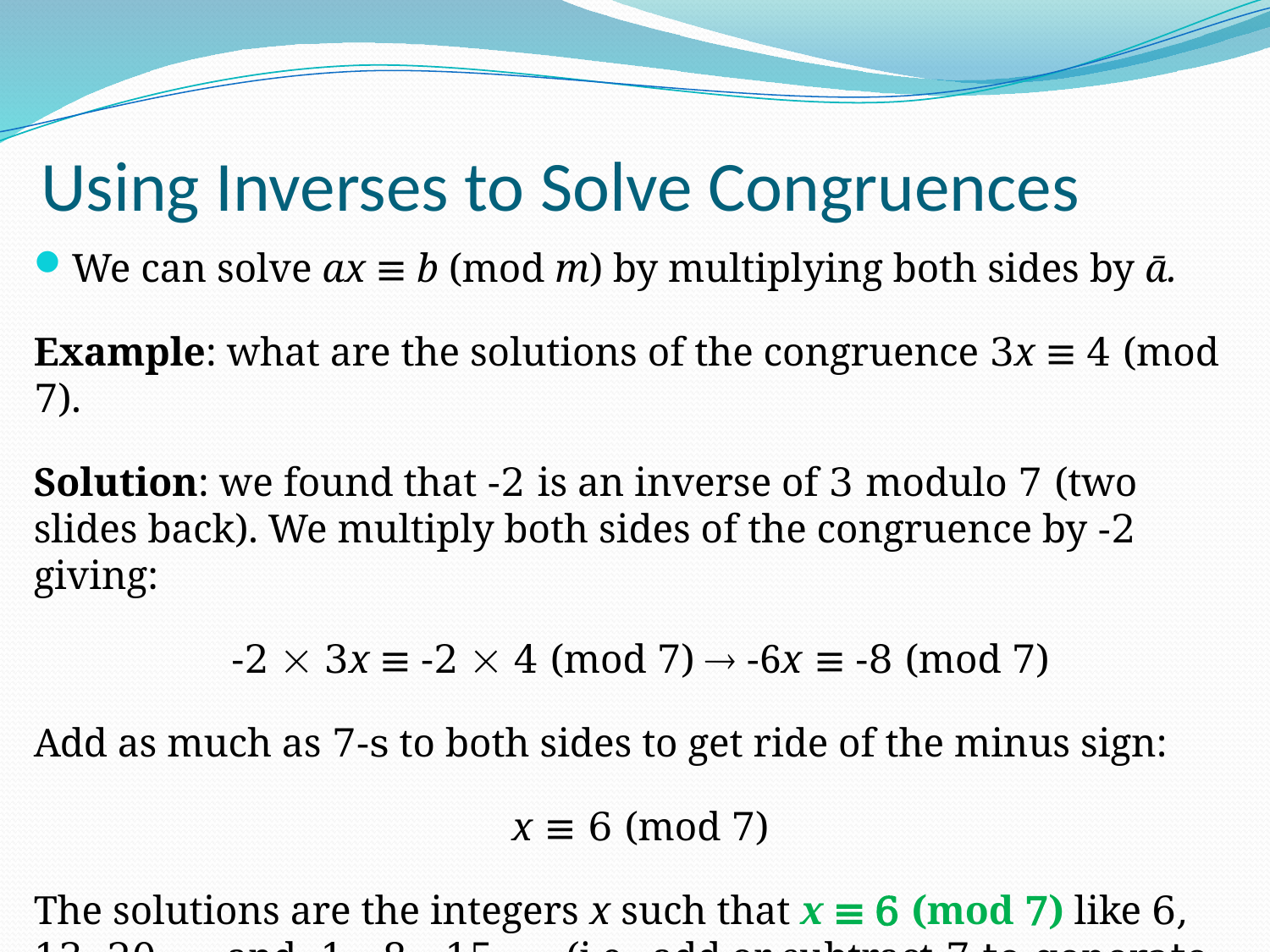

# Using Inverses to Solve Congruences
We can solve ax ≡ b (mod m) by multiplying both sides by ā.

Example: what are the solutions of the congruence 3x ≡ 4 (mod 7).

Solution: we found that -2 is an inverse of 3 modulo 7 (two slides back). We multiply both sides of the congruence by -2 giving:

-2 × 3x ≡ -2 × 4 (mod 7) → -6x ≡ -8 (mod 7)

Add as much as 7-s to both sides to get ride of the minus sign:

x ≡ 6 (mod 7)

The solutions are the integers x such that x ≡ 6 (mod 7) like 6, 13, 20, … and -1, -8, -15, … (i.e., add or subtract 7 to generate various solutions).